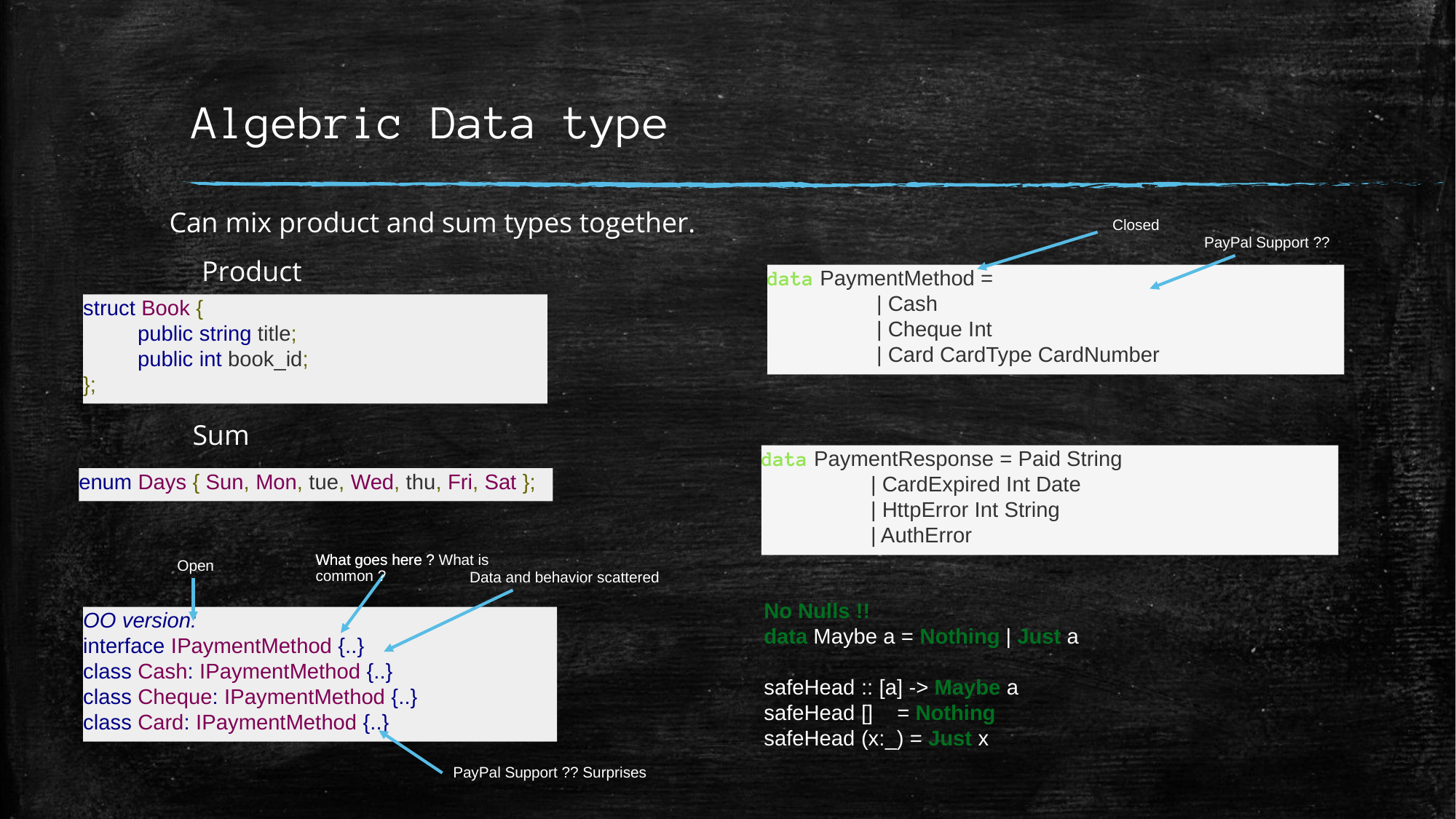

# Algebric Data type
Can mix product and sum types together.
Closed

PayPal Support ??
Product
data PaymentMethod =
	| Cash
	| Cheque Int
	| Card CardType CardNumber
struct Book {
public string title;
public int book_id;
};
Sum
data PaymentResponse = Paid String
	| CardExpired Int Date
	| HttpError Int String
	| AuthError
enum Days { Sun, Mon, tue, Wed, thu, Fri, Sat };
What goes here ? What is common ?
What goes here ?
Open
Data and behavior scattered

No Nulls !!
data Maybe a = Nothing | Just a

safeHead :: [a] -> Maybe a
safeHead []    = Nothing
safeHead (x:_) = Just x
OO version:
interface IPaymentMethod {..}
class Cash: IPaymentMethod {..}
class Cheque: IPaymentMethod {..}
class Card: IPaymentMethod {..}
PayPal Support ?? Surprises